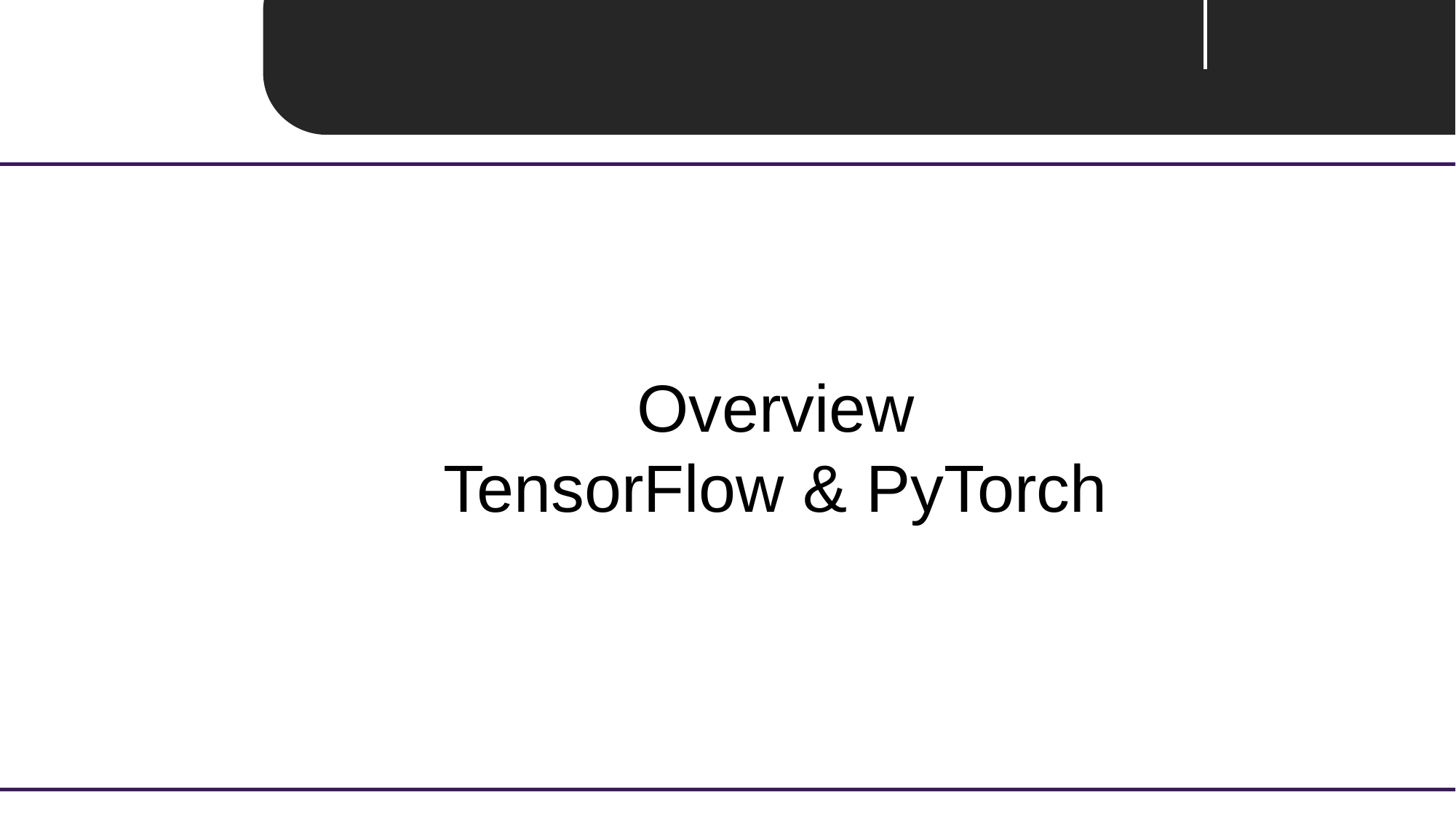

Unit  02 ㅣ  Overview - Tensorflow & PyTorch
Overview
TensorFlow & PyTorch